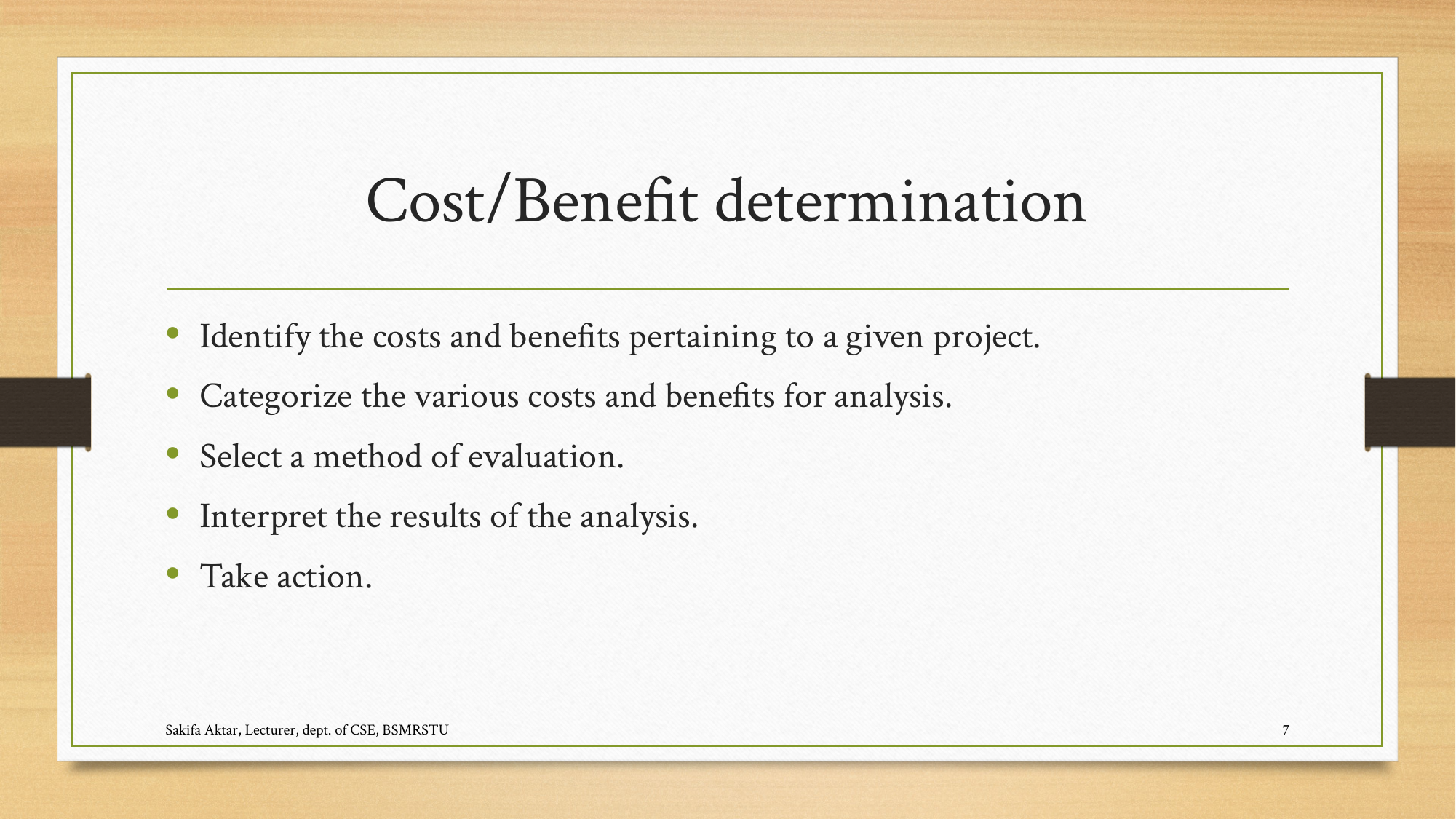

# Cost/Benefit determination
Identify the costs and benefits pertaining to a given project.
Categorize the various costs and benefits for analysis.
Select a method of evaluation.
Interpret the results of the analysis.
Take action.
Sakifa Aktar, Lecturer, dept. of CSE, BSMRSTU
7